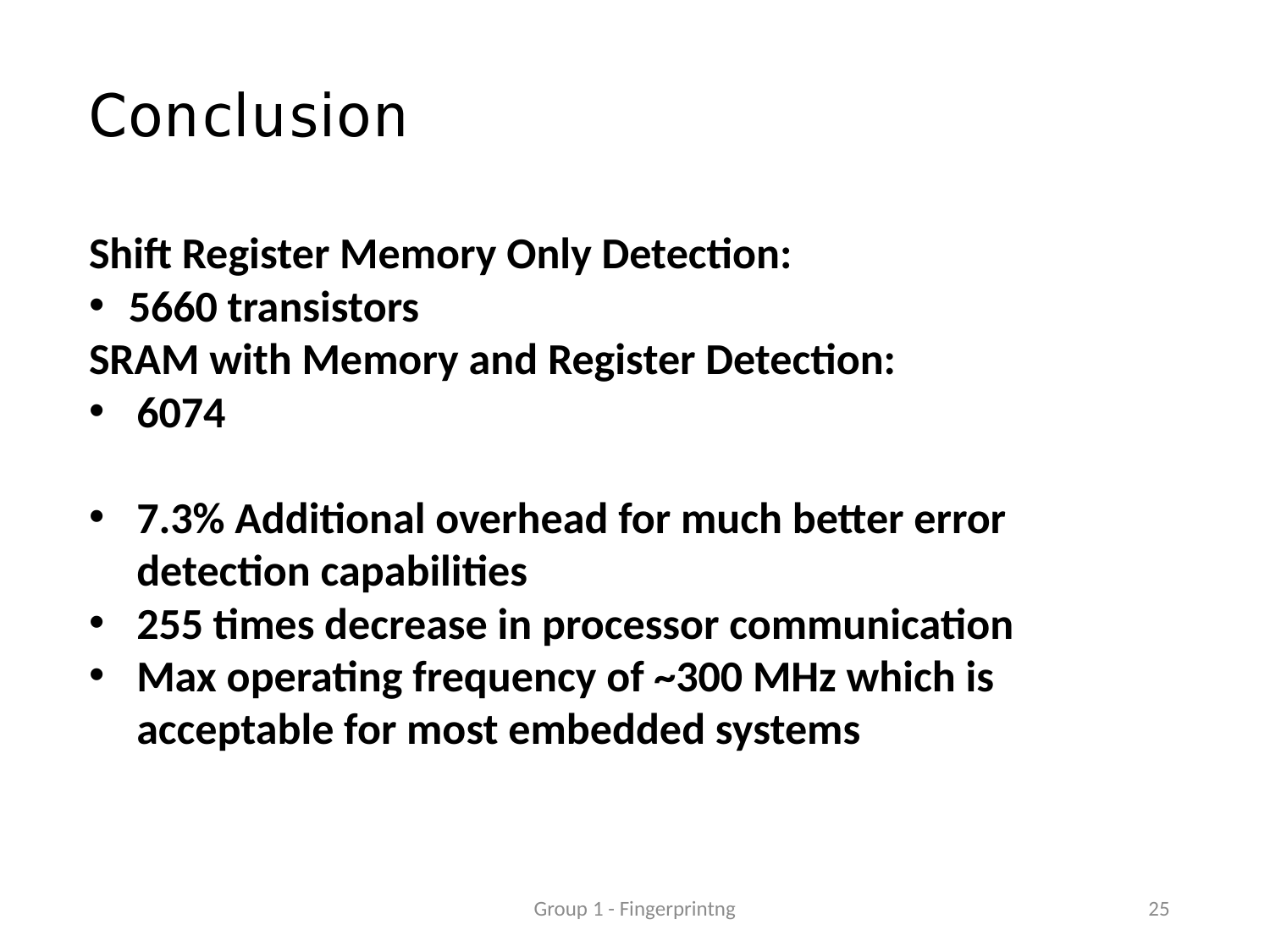

# Conclusion

Shift Register Memory Only Detection:
5660 transistors
SRAM with Memory and Register Detection:
6074

7.3% Additional overhead for much better error detection capabilities
255 times decrease in processor communication
Max operating frequency of ~300 MHz which is acceptable for most embedded systems

Group 1 - Fingerprintng
25